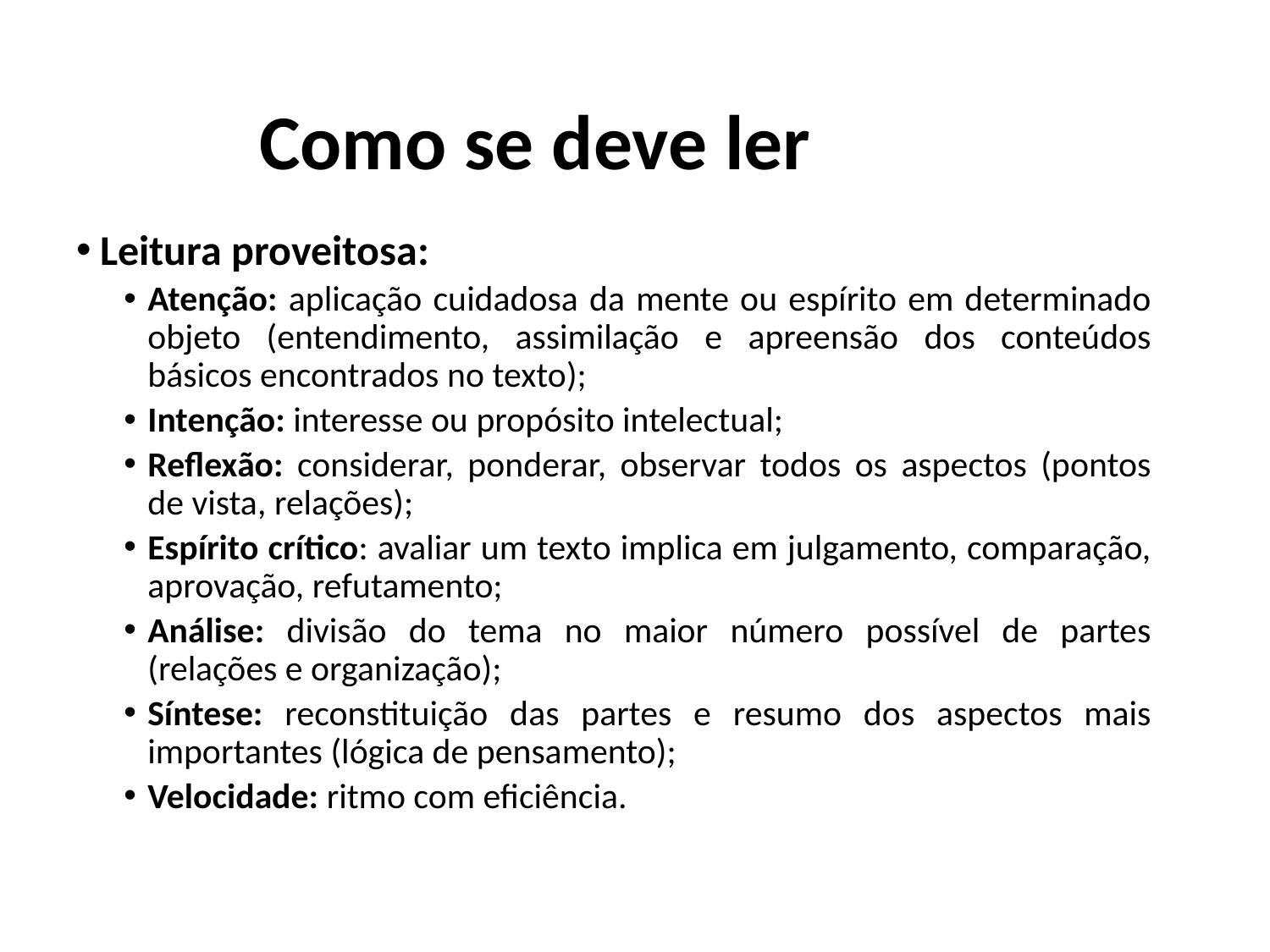

#
	  Como se deve ler
Leitura proveitosa:
Atenção: aplicação cuidadosa da mente ou espírito em determinado objeto (entendimento, assimilação e apreensão dos conteúdos básicos encontrados no texto);
Intenção: interesse ou propósito intelectual;
Reflexão: considerar, ponderar, observar todos os aspectos (pontos de vista, relações);
Espírito crítico: avaliar um texto implica em julgamento, comparação, aprovação, refutamento;
Análise: divisão do tema no maior número possível de partes (relações e organização);
Síntese: reconstituição das partes e resumo dos aspectos mais importantes (lógica de pensamento);
Velocidade: ritmo com eficiência.